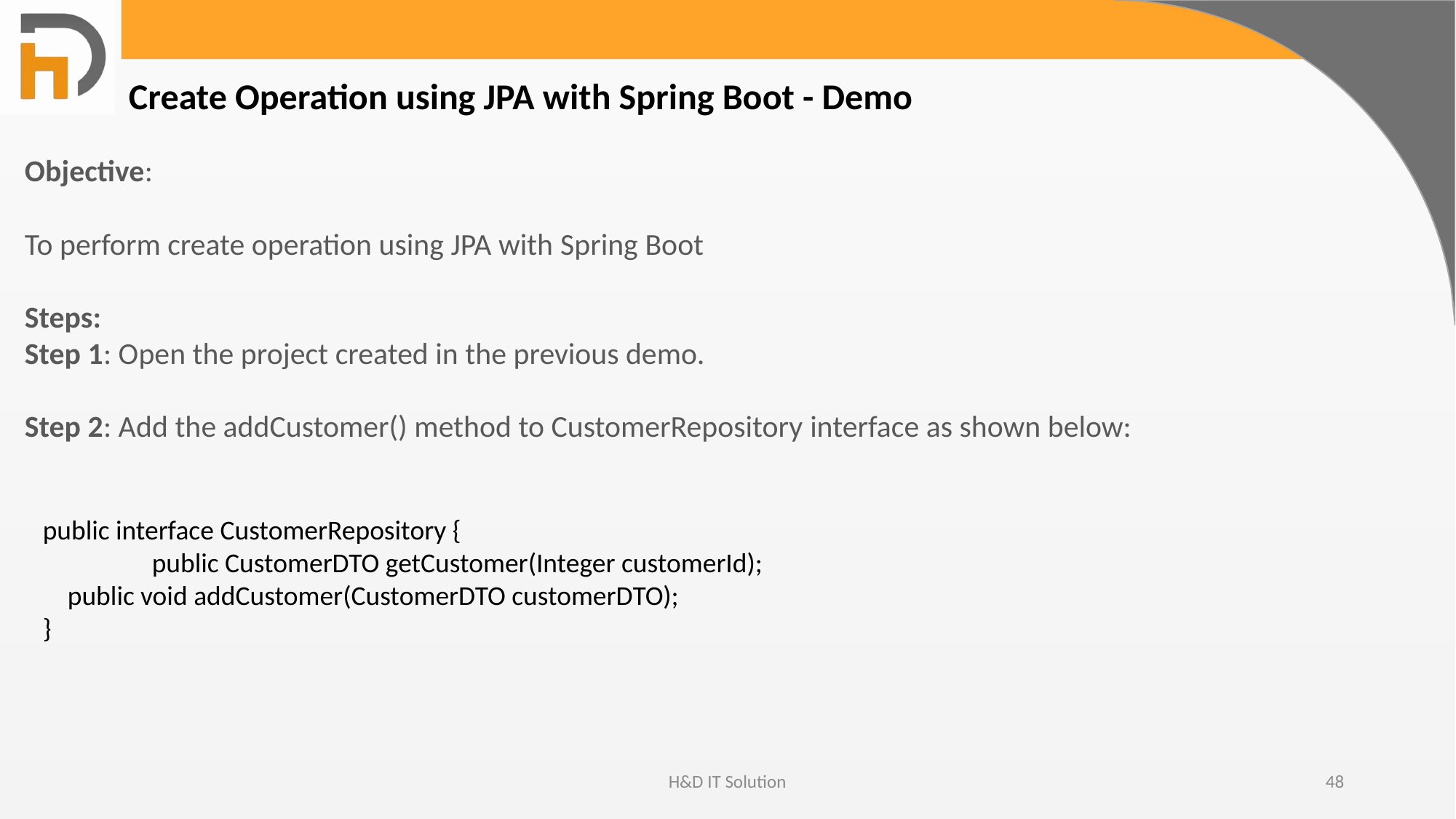

Create Operation using JPA with Spring Boot - Demo
Objective:

To perform create operation using JPA with Spring Boot

Steps:
Step 1: Open the project created in the previous demo.

Step 2: Add the addCustomer() method to CustomerRepository interface as shown below:
public interface CustomerRepository {
	public CustomerDTO getCustomer(Integer customerId);
    public void addCustomer(CustomerDTO customerDTO);
}
H&D IT Solution
48